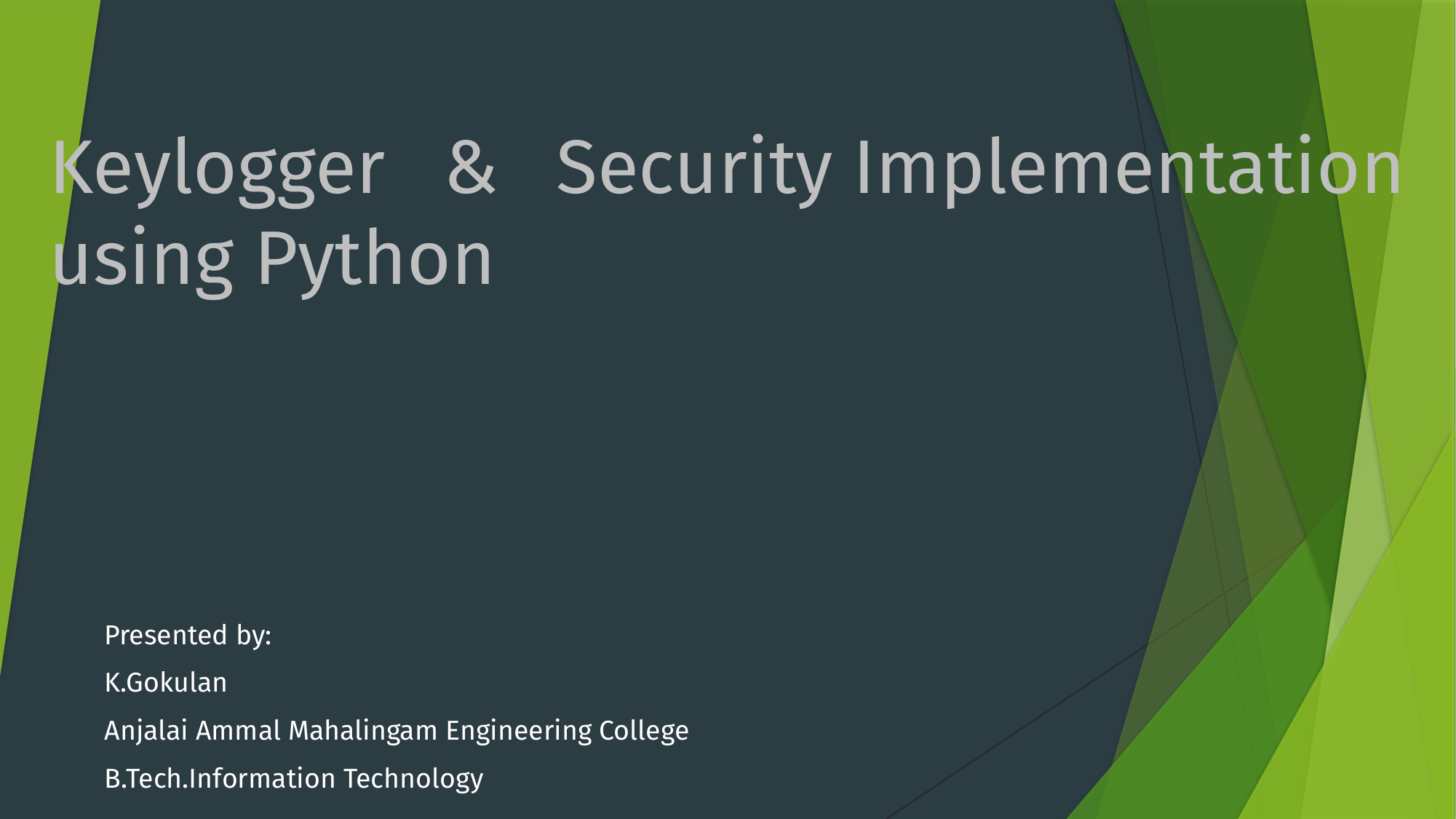

# Keylogger & Security Implementation using Python

Presented by:
K.Gokulan
Anjalai Ammal Mahalingam Engineering College
B.Tech.Information Technology